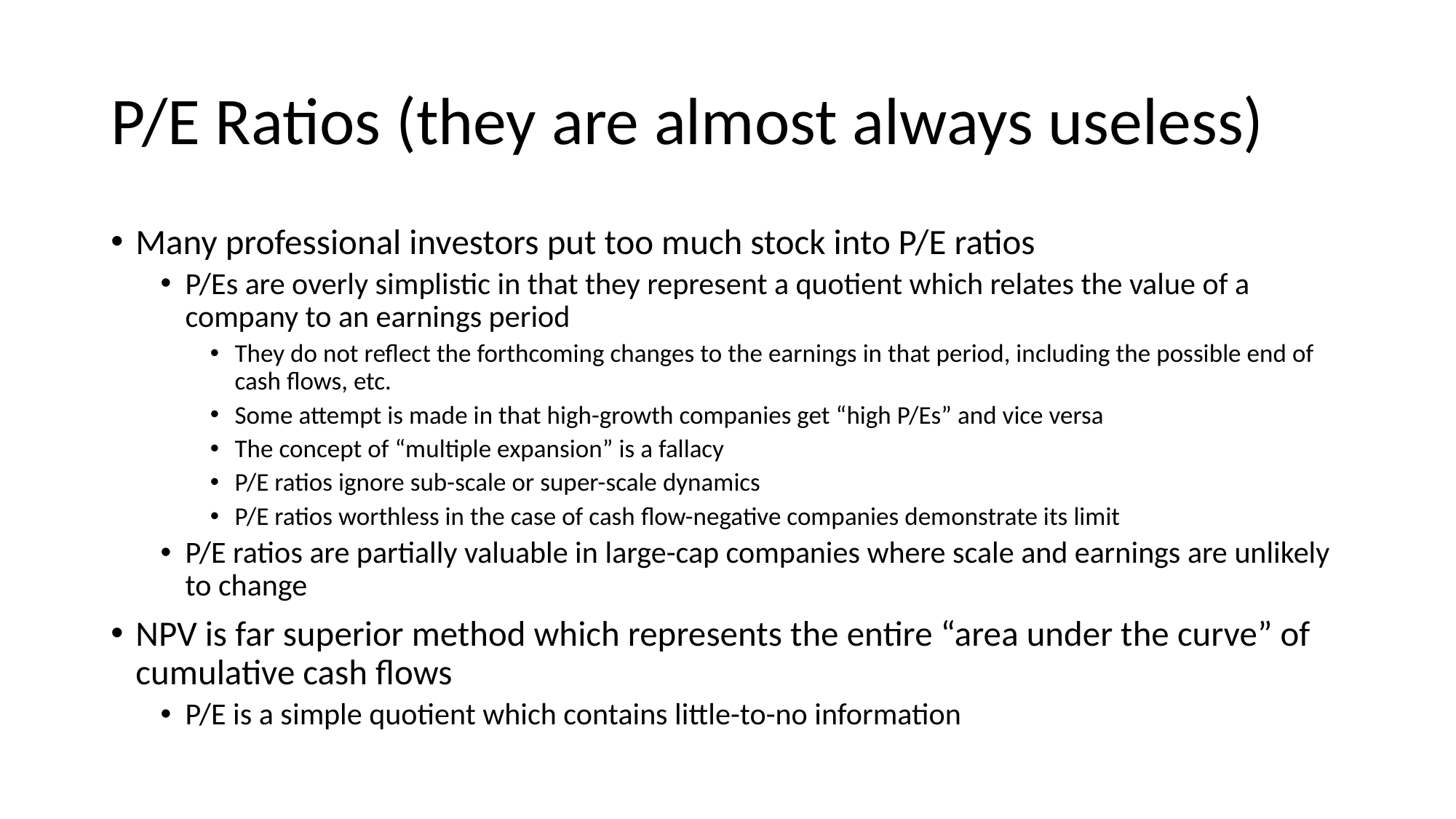

# P/E Ratios (they are almost always useless)
Many professional investors put too much stock into P/E ratios
P/Es are overly simplistic in that they represent a quotient which relates the value of a company to an earnings period
They do not reflect the forthcoming changes to the earnings in that period, including the possible end of cash flows, etc.
Some attempt is made in that high-growth companies get “high P/Es” and vice versa
The concept of “multiple expansion” is a fallacy
P/E ratios ignore sub-scale or super-scale dynamics
P/E ratios worthless in the case of cash flow-negative companies demonstrate its limit
P/E ratios are partially valuable in large-cap companies where scale and earnings are unlikely to change
NPV is far superior method which represents the entire “area under the curve” of cumulative cash flows
P/E is a simple quotient which contains little-to-no information